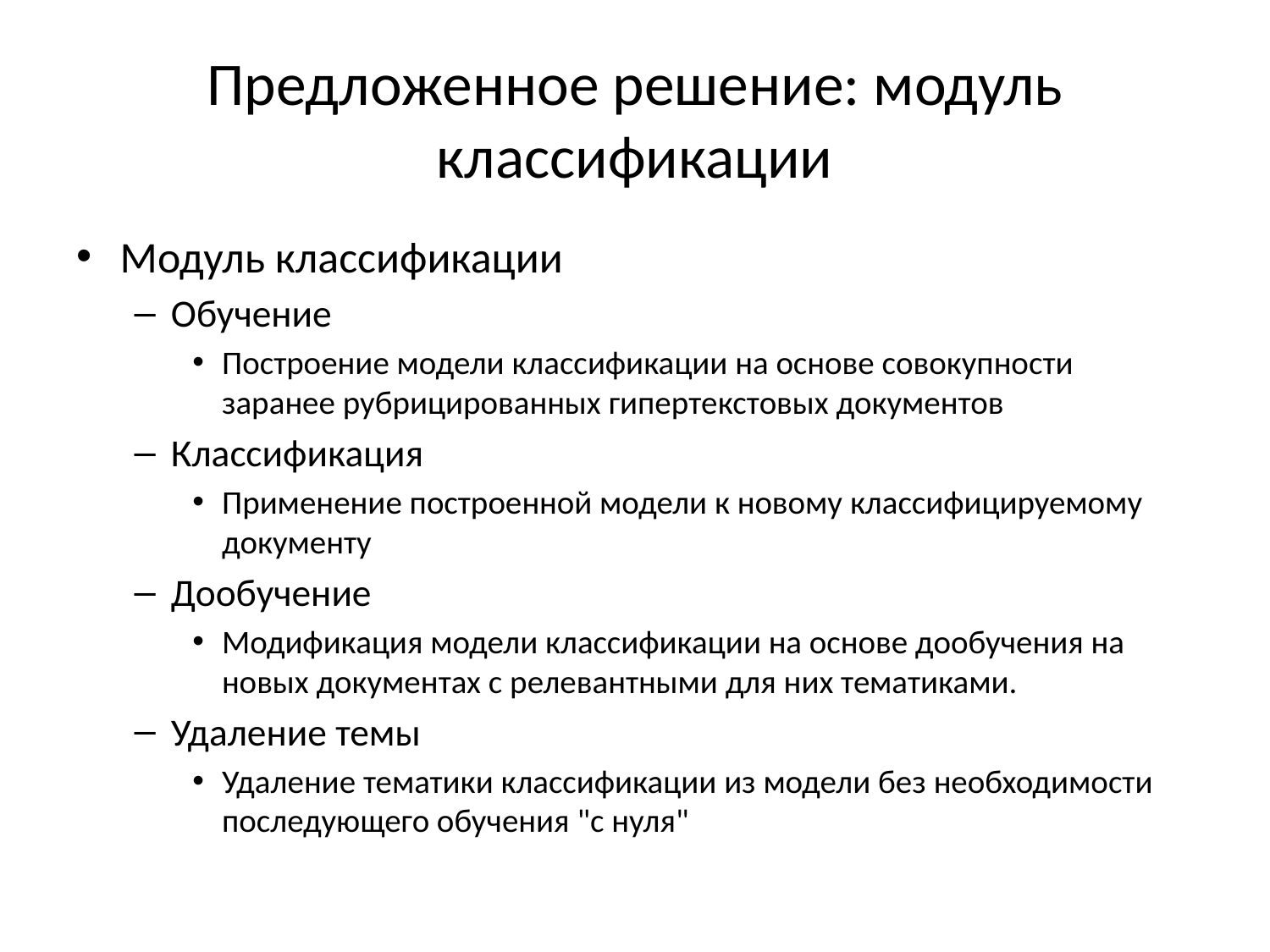

# Предложенное решение: модуль классификации
Модуль классификации
Обучение
Построение модели классификации на основе совокупности заранее рубрицированных гипертекстовых документов
Классификация
Применение построенной модели к новому классифицируемому документу
Дообучение
Модификация модели классификации на основе дообучения на новых документах с релевантными для них тематиками.
Удаление темы
Удаление тематики классификации из модели без необходимости последующего обучения "с нуля"